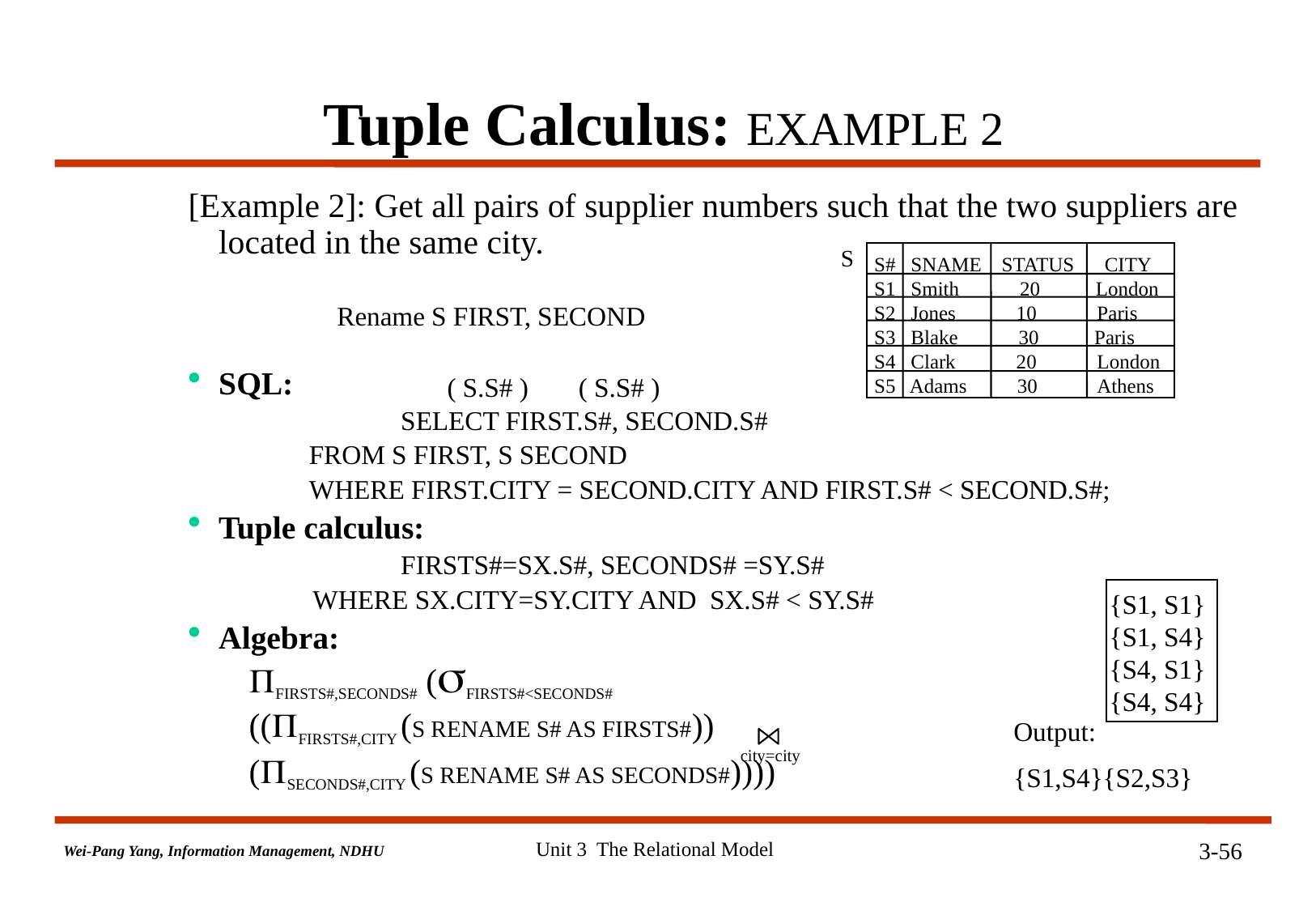

# Tuple Calculus: EXAMPLE 2
[Example 2]: Get all pairs of supplier numbers such that the two suppliers are located in the same city.

SQL:
 		SELECT FIRST.S#, SECOND.S#
         FROM S FIRST, S SECOND
         WHERE FIRST.CITY = SECOND.CITY AND FIRST.S# < SECOND.S#;
Tuple calculus:
 		FIRSTS#=SX.S#, SECONDS# =SY.S#
    	     WHERE SX.CITY=SY.CITY AND  SX.S# < SY.S#
Algebra:
ΠFIRSTS#,SECONDS# (σFIRSTS#<SECONDS#
((ΠFIRSTS#,CITY (S RENAME S# AS FIRSTS#))
(ΠSECONDS#,CITY (S RENAME S# AS SECONDS#))))

S

S#   SNAME    STATUS      CITY
S1   Smith            20           London
S2   Jones            10            Paris
S3   Blake            30           Paris
S4   Clark            20            London
S5   Adams          30            Athens

Rename S FIRST, SECOND
( S.S# )
( S.S# )

{S1, S1}
{S1, S4}
{S4, S1}
{S4, S4}

Output:
{S1,S4}{S2,S3}

city=city
Unit 3  The Relational Model